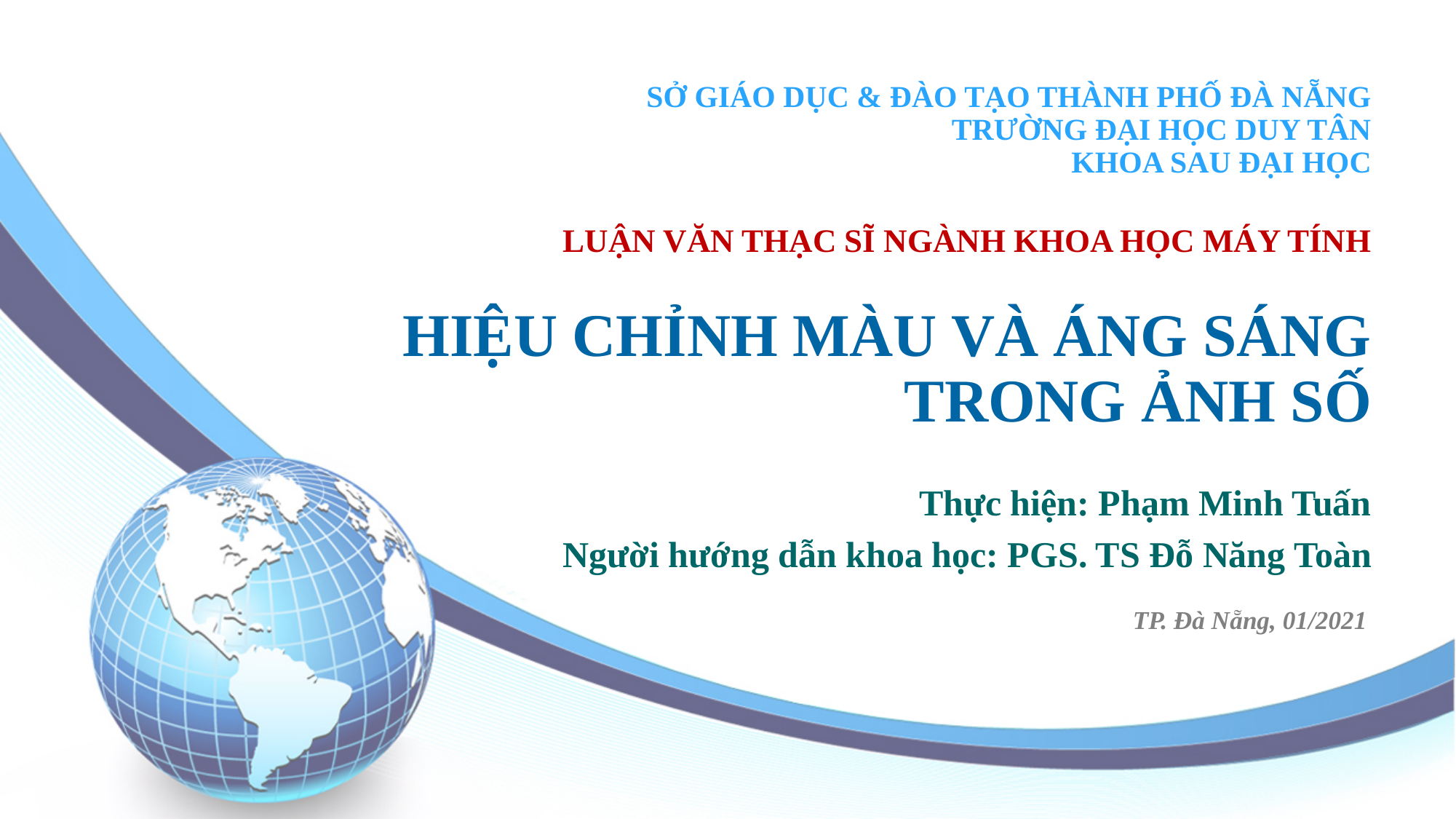

SỞ GIÁO DỤC & ĐÀO TẠO THÀNH PHỐ ĐÀ NẴNG
TRƯỜNG ĐẠI HỌC DUY TÂN
KHOA SAU ĐẠI HỌC
# LUẬN VĂN THẠC SĨ NGÀNH KHOA HỌC MÁY TÍNH
HIỆU CHỈNH MÀU VÀ ÁNG SÁNG TRONG ẢNH SỐ
Thực hiện: Phạm Minh Tuấn
Người hướng dẫn khoa học: PGS. TS Đỗ Năng Toàn
TP. Đà Nẵng, 01/2021